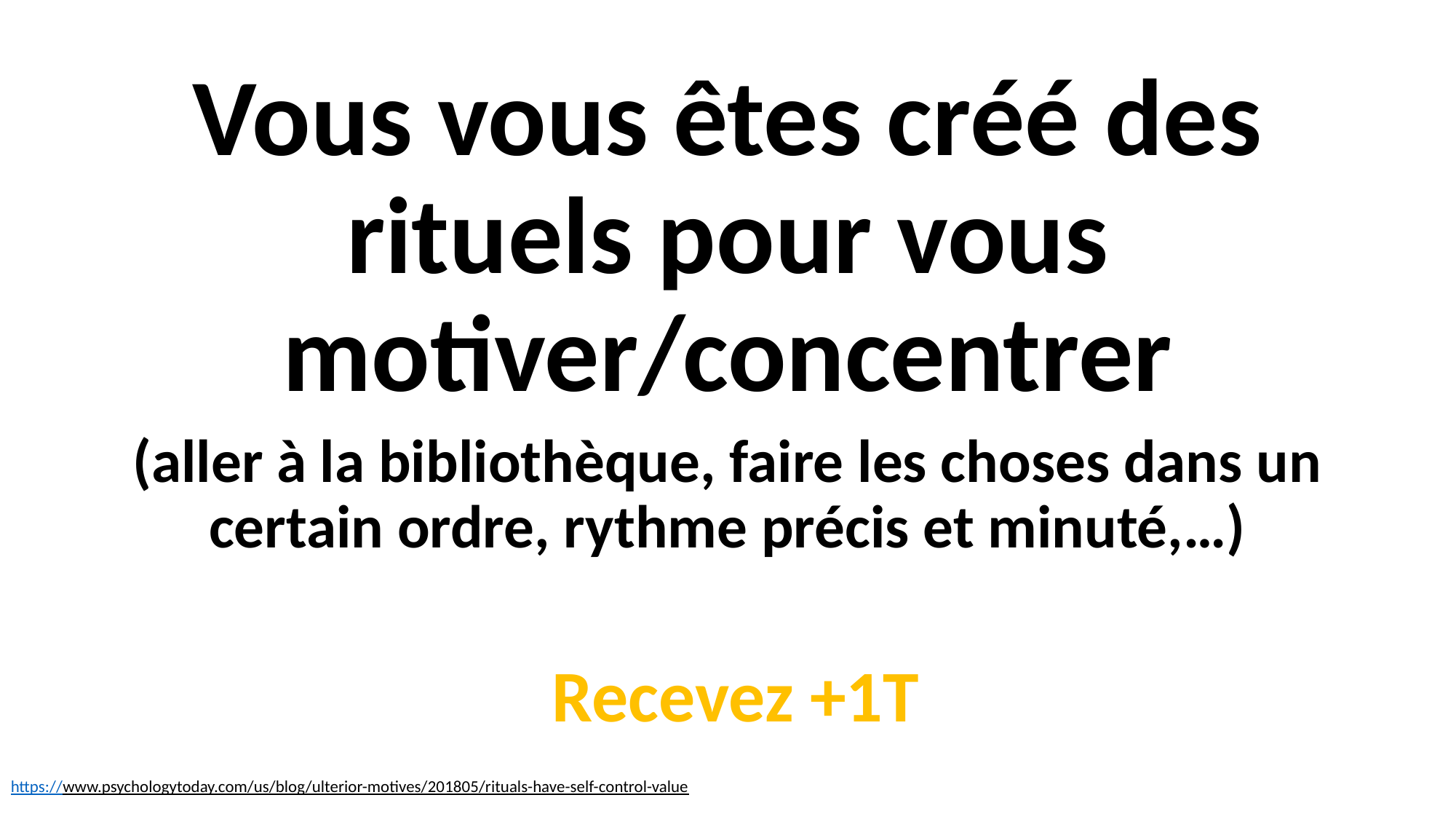

Vous vous êtes créé des rituels pour vous motiver/concentrer
(aller à la bibliothèque, faire les choses dans un certain ordre, rythme précis et minuté,…)
 Recevez +1T
https://www.psychologytoday.com/us/blog/ulterior-motives/201805/rituals-have-self-control-value